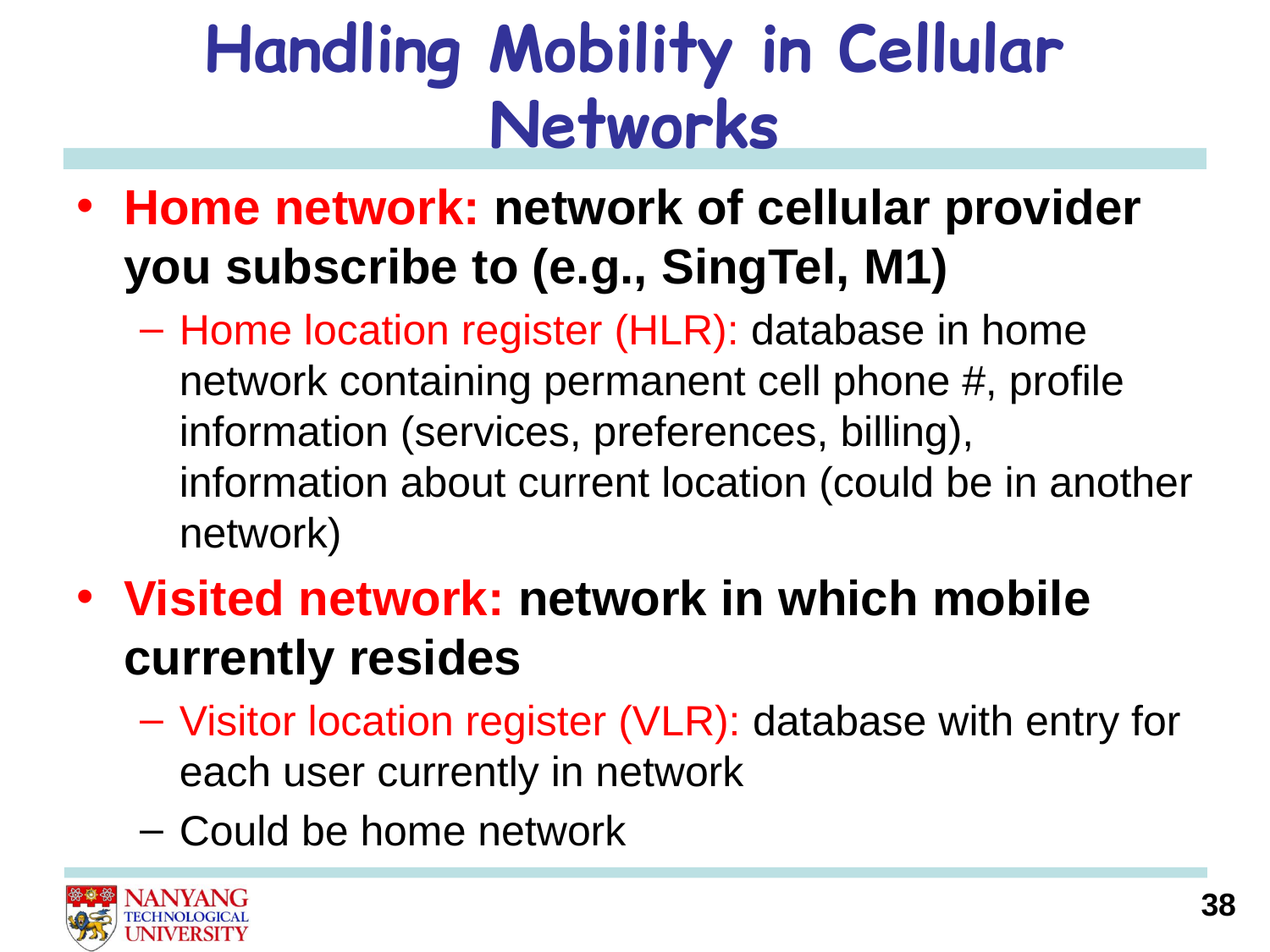

# Handling Mobility in Cellular Networks
Home network: network of cellular provider you subscribe to (e.g., SingTel, M1)
Home location register (HLR): database in home network containing permanent cell phone #, profile information (services, preferences, billing), information about current location (could be in another network)
Visited network: network in which mobile currently resides
Visitor location register (VLR): database with entry for each user currently in network
Could be home network
38